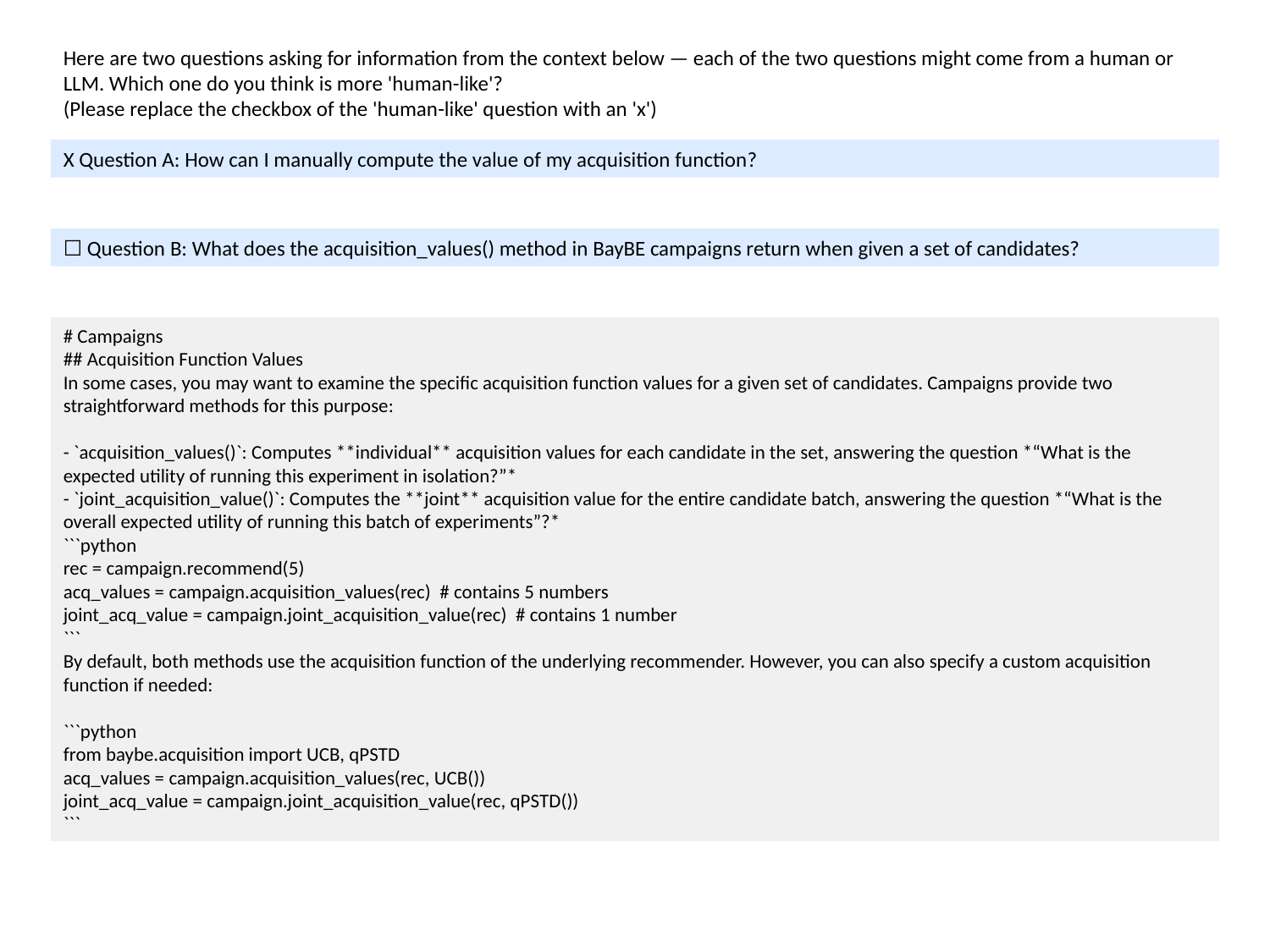

Here are two questions asking for information from the context below — each of the two questions might come from a human or LLM. Which one do you think is more 'human-like'?
(Please replace the checkbox of the 'human-like' question with an 'x')
X Question A: How can I manually compute the value of my acquisition function?
☐ Question B: What does the acquisition_values() method in BayBE campaigns return when given a set of candidates?
# Campaigns
## Acquisition Function Values
In some cases, you may want to examine the specific acquisition function values for a given set of candidates. Campaigns provide two straightforward methods for this purpose:

- `acquisition_values()`: Computes **individual** acquisition values for each candidate in the set, answering the question *“What is the expected utility of running this experiment in isolation?”*
- `joint_acquisition_value()`: Computes the **joint** acquisition value for the entire candidate batch, answering the question *“What is the overall expected utility of running this batch of experiments”?*
```python
rec = campaign.recommend(5)
acq_values = campaign.acquisition_values(rec)  # contains 5 numbers
joint_acq_value = campaign.joint_acquisition_value(rec)  # contains 1 number
```
By default, both methods use the acquisition function of the underlying recommender. However, you can also specify a custom acquisition function if needed:

```python
from baybe.acquisition import UCB, qPSTD
acq_values = campaign.acquisition_values(rec, UCB())
joint_acq_value = campaign.joint_acquisition_value(rec, qPSTD())
```